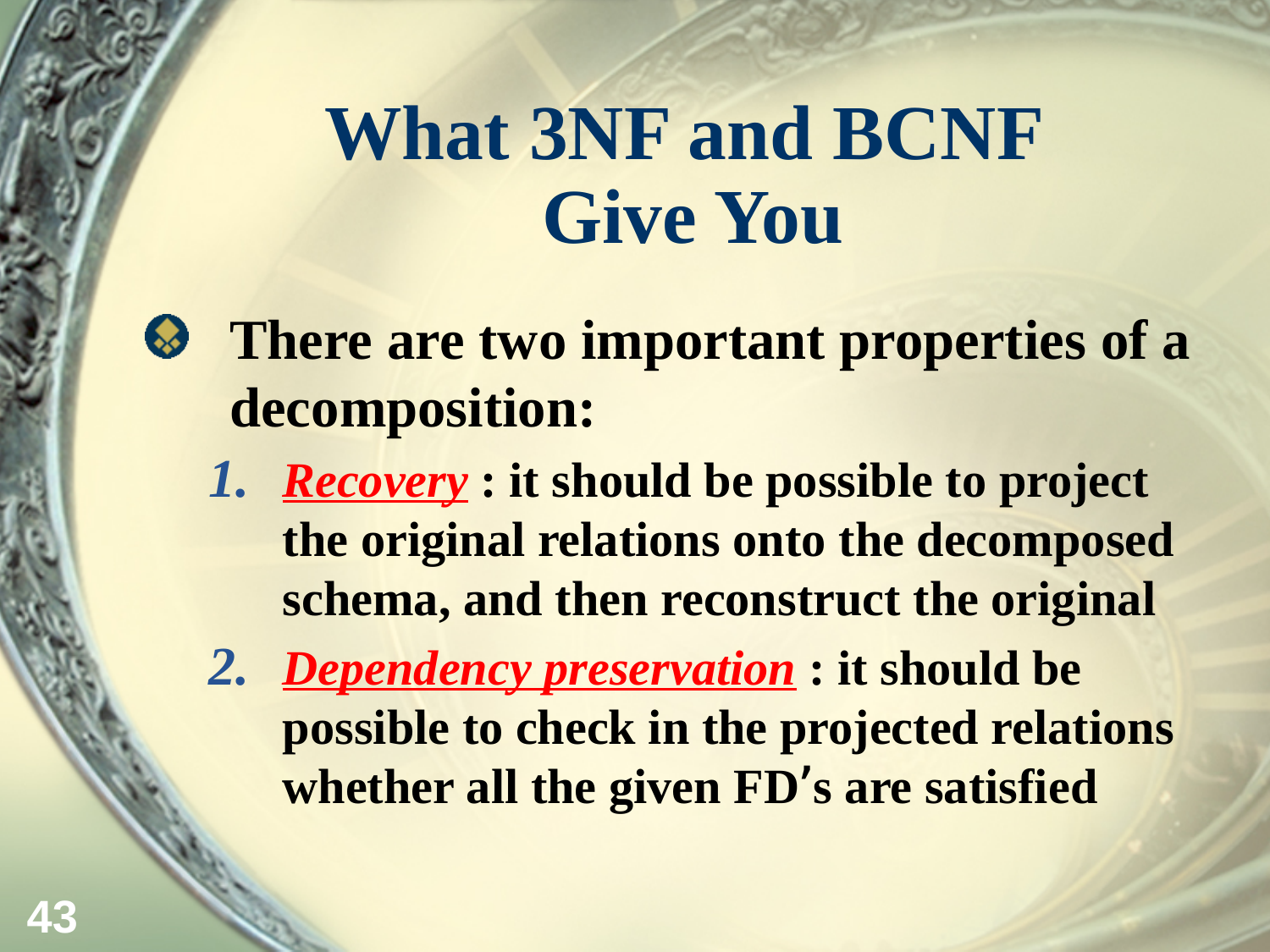

# What 3NF and BCNF Give You
There are two important properties of a decomposition:
Recovery : it should be possible to project the original relations onto the decomposed schema, and then reconstruct the original
Dependency preservation : it should be possible to check in the projected relations whether all the given FD’s are satisfied
43